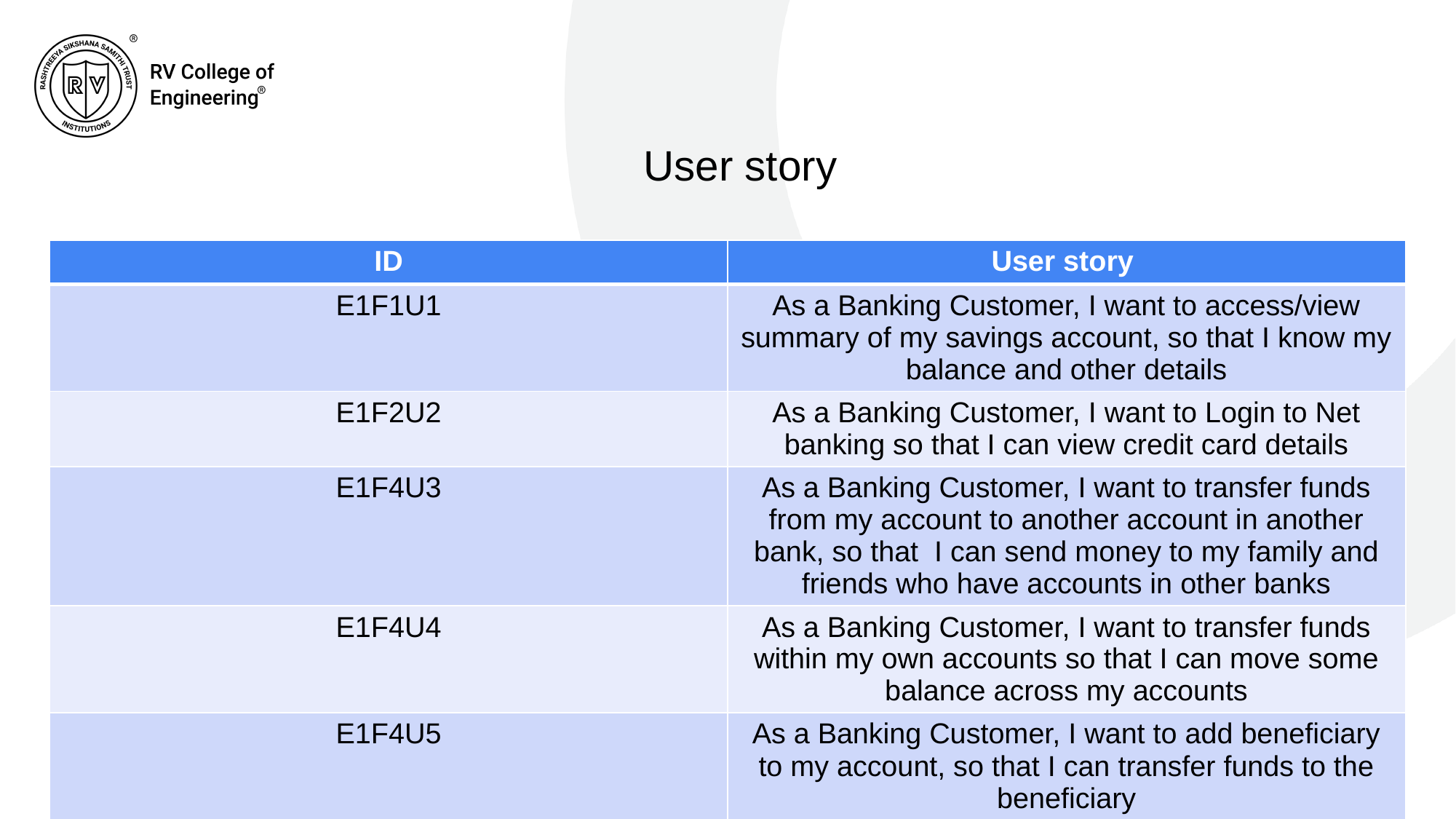

# User story
| ID | User story |
| --- | --- |
| E1F1U1 | As a Banking Customer, I want to access/view summary of my savings account, so that I know my balance and other details |
| E1F2U2 | As a Banking Customer, I want to Login to Net banking so that I can view credit card details |
| E1F4U3 | As a Banking Customer, I want to transfer funds from my account to another account in another bank, so that  I can send money to my family and friends who have accounts in other banks |
| E1F4U4 | As a Banking Customer, I want to transfer funds within my own accounts so that I can move some balance across my accounts |
| E1F4U5 | As a Banking Customer, I want to add beneficiary to my account, so that I can transfer funds to the beneficiary |